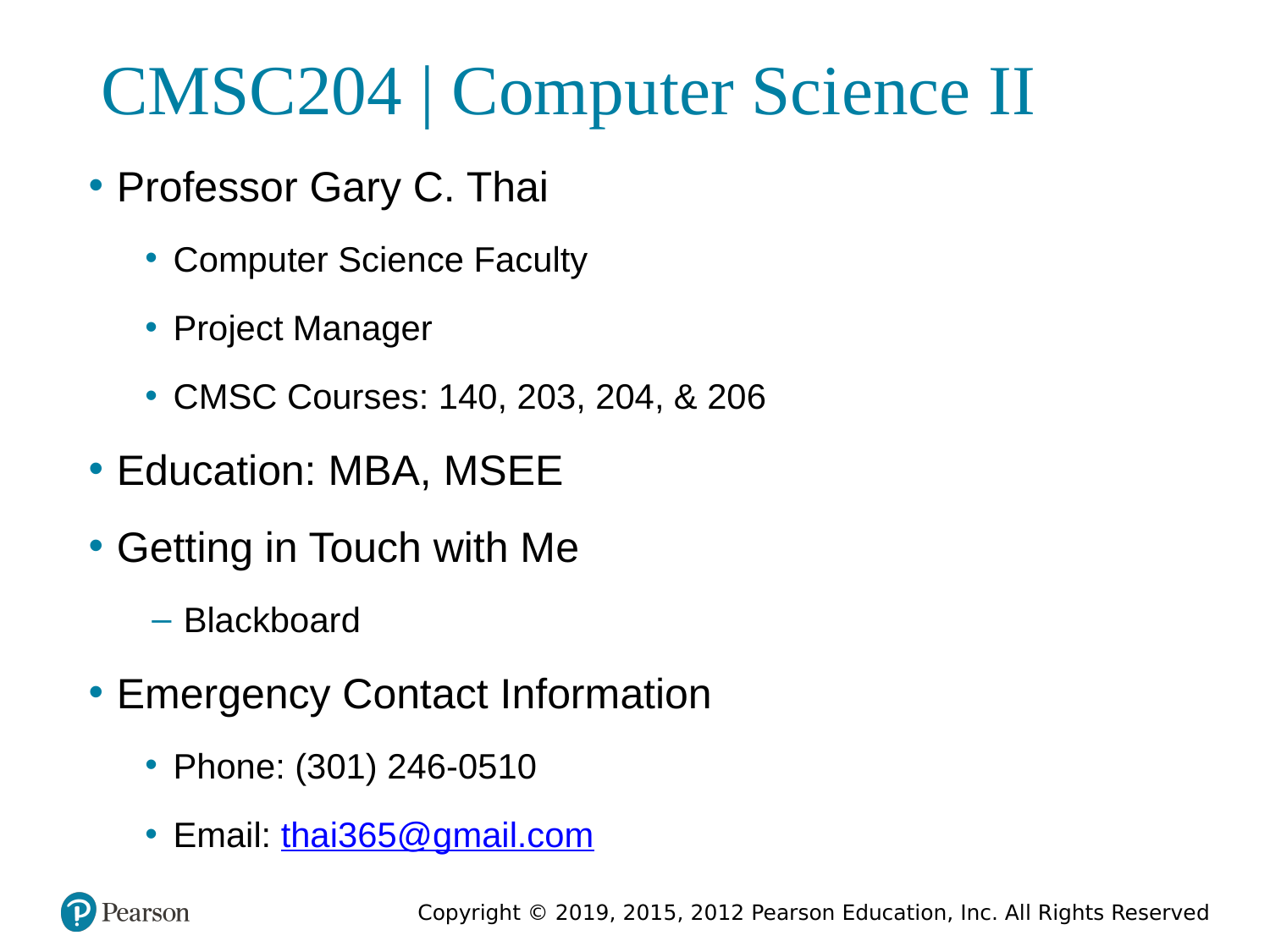

# CMSC204 | Computer Science II
Professor Gary C. Thai
Computer Science Faculty
Project Manager
CMSC Courses: 140, 203, 204, & 206
Education: MBA, MSEE
Getting in Touch with Me
Blackboard
Emergency Contact Information
Phone: (301) 246-0510
Email: thai365@gmail.com